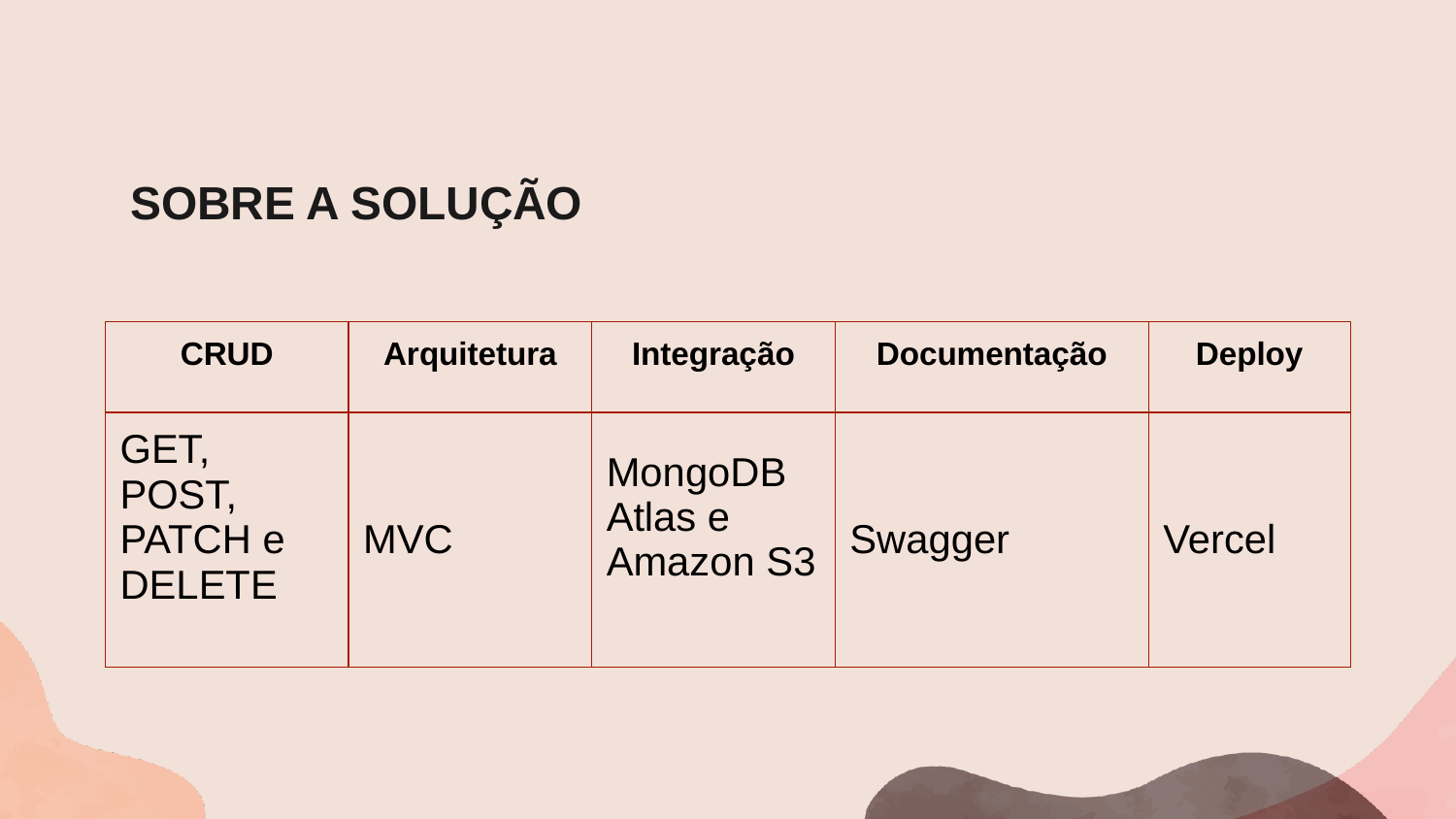

SOBRE A SOLUÇÃO
| CRUD | Arquitetura | Integração | Documentação | Deploy |
| --- | --- | --- | --- | --- |
| GET, POST, PATCH e DELETE | MVC | MongoDB Atlas e Amazon S3 | Swagger | Vercel |